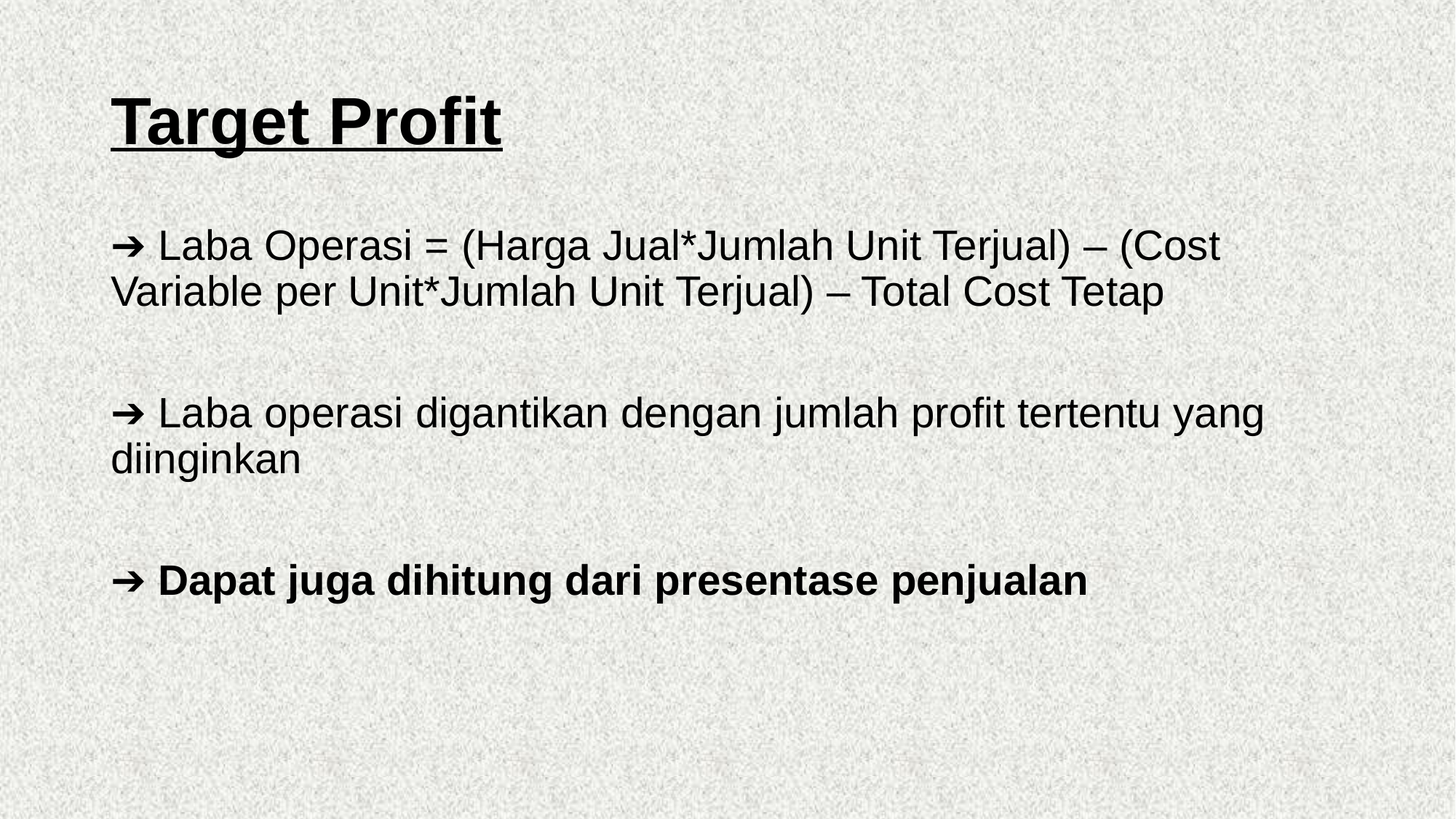

# Target Profit
➔ Laba Operasi = (Harga Jual*Jumlah Unit Terjual) – (Cost Variable per Unit*Jumlah Unit Terjual) – Total Cost Tetap

➔ Laba operasi digantikan dengan jumlah profit tertentu yang diinginkan

➔ Dapat juga dihitung dari presentase penjualan